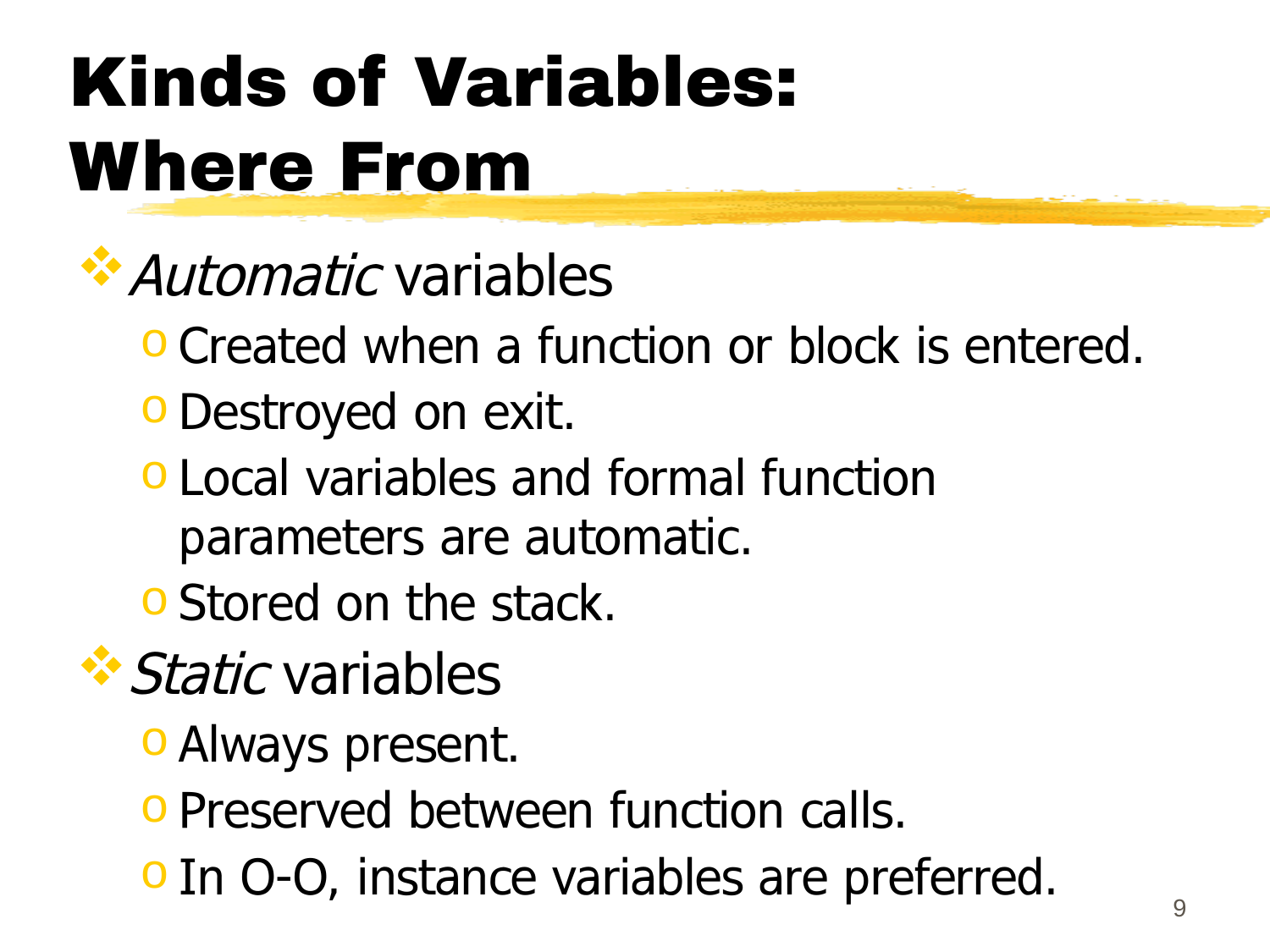

# Kinds of Variables: Where From
Automatic variables
Created when a function or block is entered.
Destroyed on exit.
Local variables and formal function parameters are automatic.
Stored on the stack.
Static variables
Always present.
Preserved between function calls.
In O-O, instance variables are preferred.
9